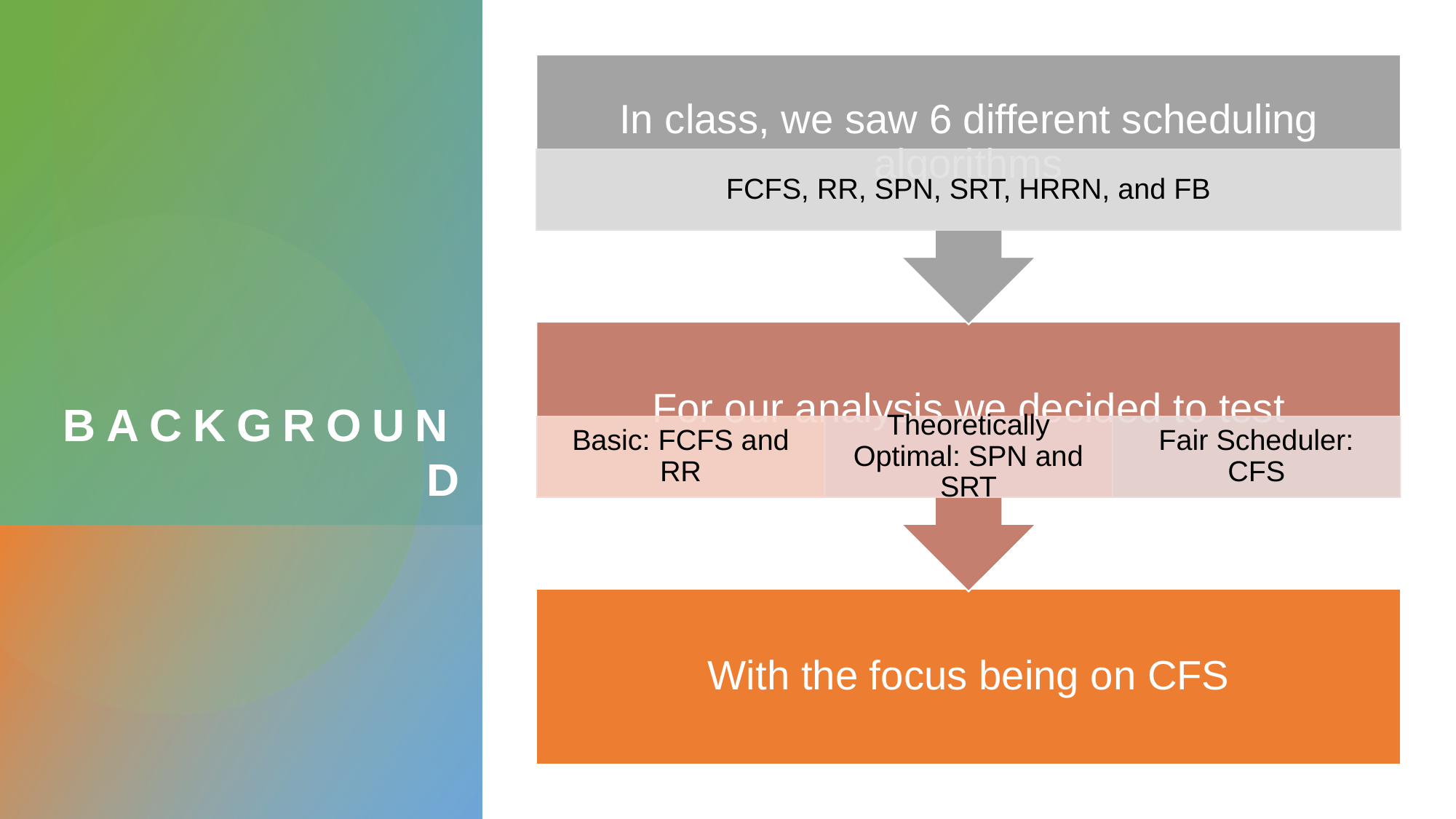

With the focus being on CFS
For our analysis we decided to test
Basic: FCFS and RR
Theoretically Optimal: SPN and SRT
Fair Scheduler: CFS
In class, we saw 6 different scheduling algorithms
FCFS, RR, SPN, SRT, HRRN, and FB
# Background